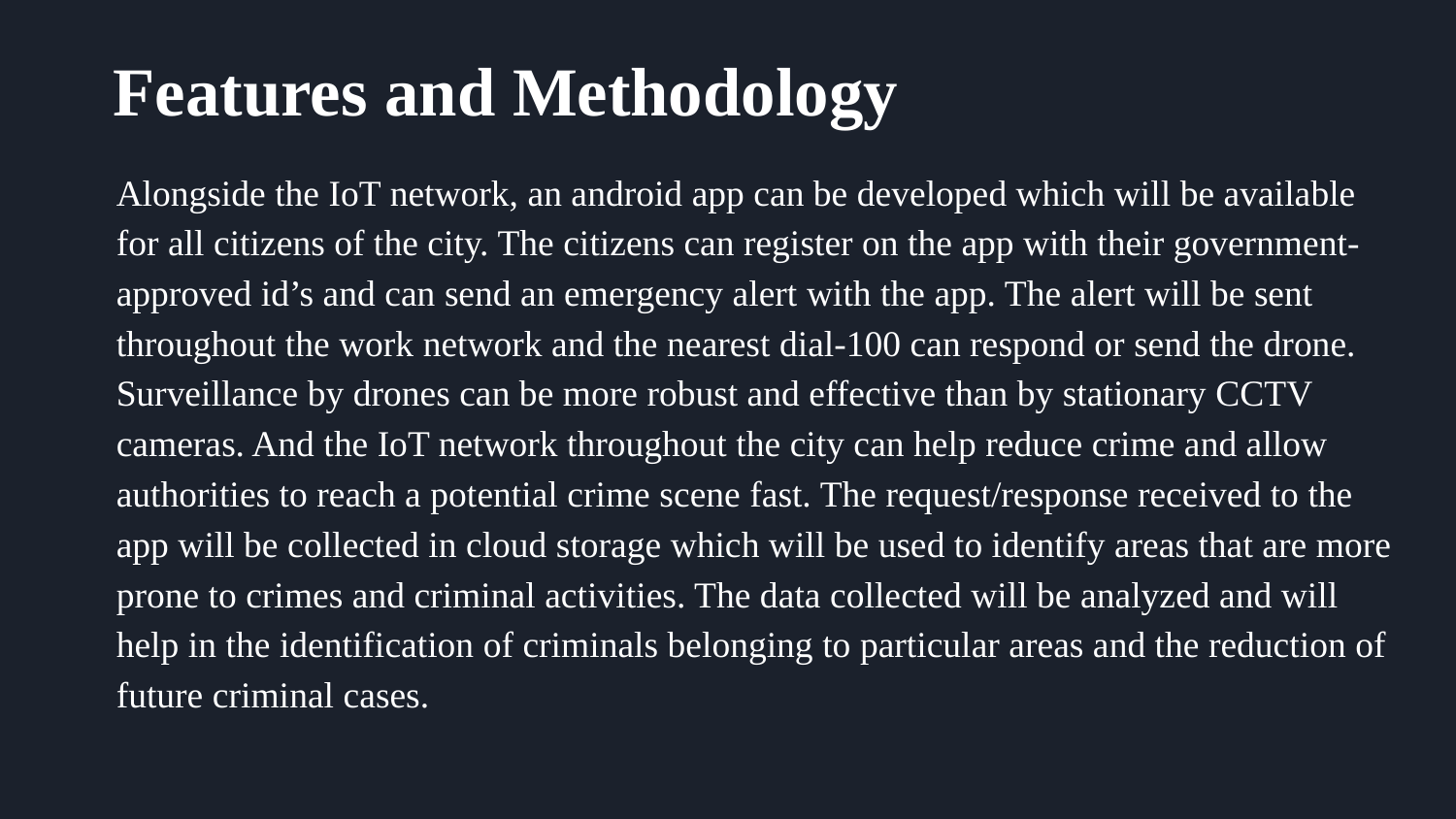

Features and Methodology
Alongside the IoT network, an android app can be developed which will be available for all citizens of the city. The citizens can register on the app with their government-approved id’s and can send an emergency alert with the app. The alert will be sent throughout the work network and the nearest dial-100 can respond or send the drone.
Surveillance by drones can be more robust and effective than by stationary CCTV cameras. And the IoT network throughout the city can help reduce crime and allow authorities to reach a potential crime scene fast. The request/response received to the app will be collected in cloud storage which will be used to identify areas that are more prone to crimes and criminal activities. The data collected will be analyzed and will help in the identification of criminals belonging to particular areas and the reduction of future criminal cases.